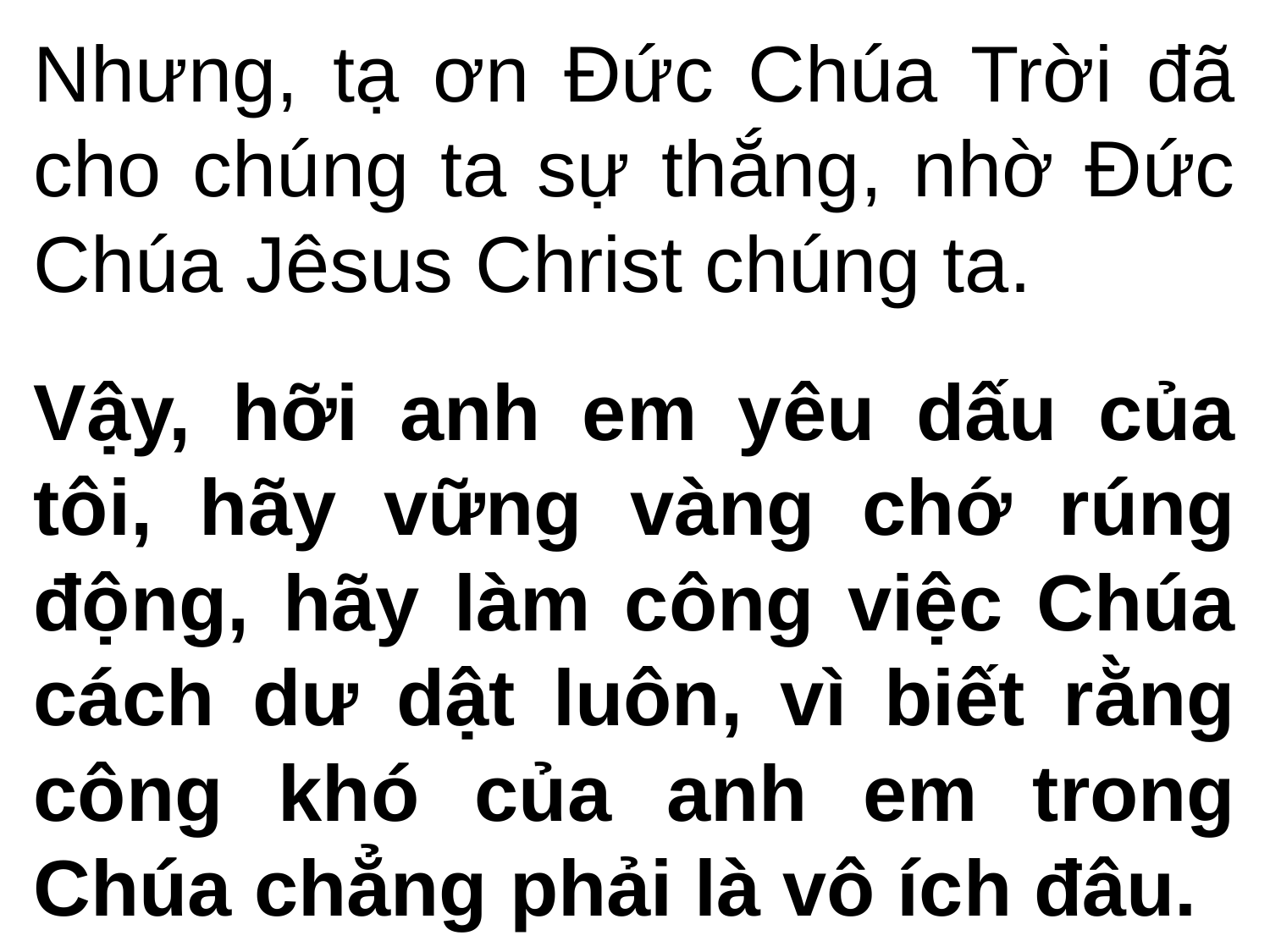

Nhưng, tạ ơn Đức Chúa Trời đã cho chúng ta sự thắng, nhờ Đức Chúa Jêsus Christ chúng ta.

Vậy, hỡi anh em yêu dấu của tôi, hãy vững vàng chớ rúng động, hãy làm công việc Chúa cách dư dật luôn, vì biết rằng công khó của anh em trong Chúa chẳng phải là vô ích đâu.